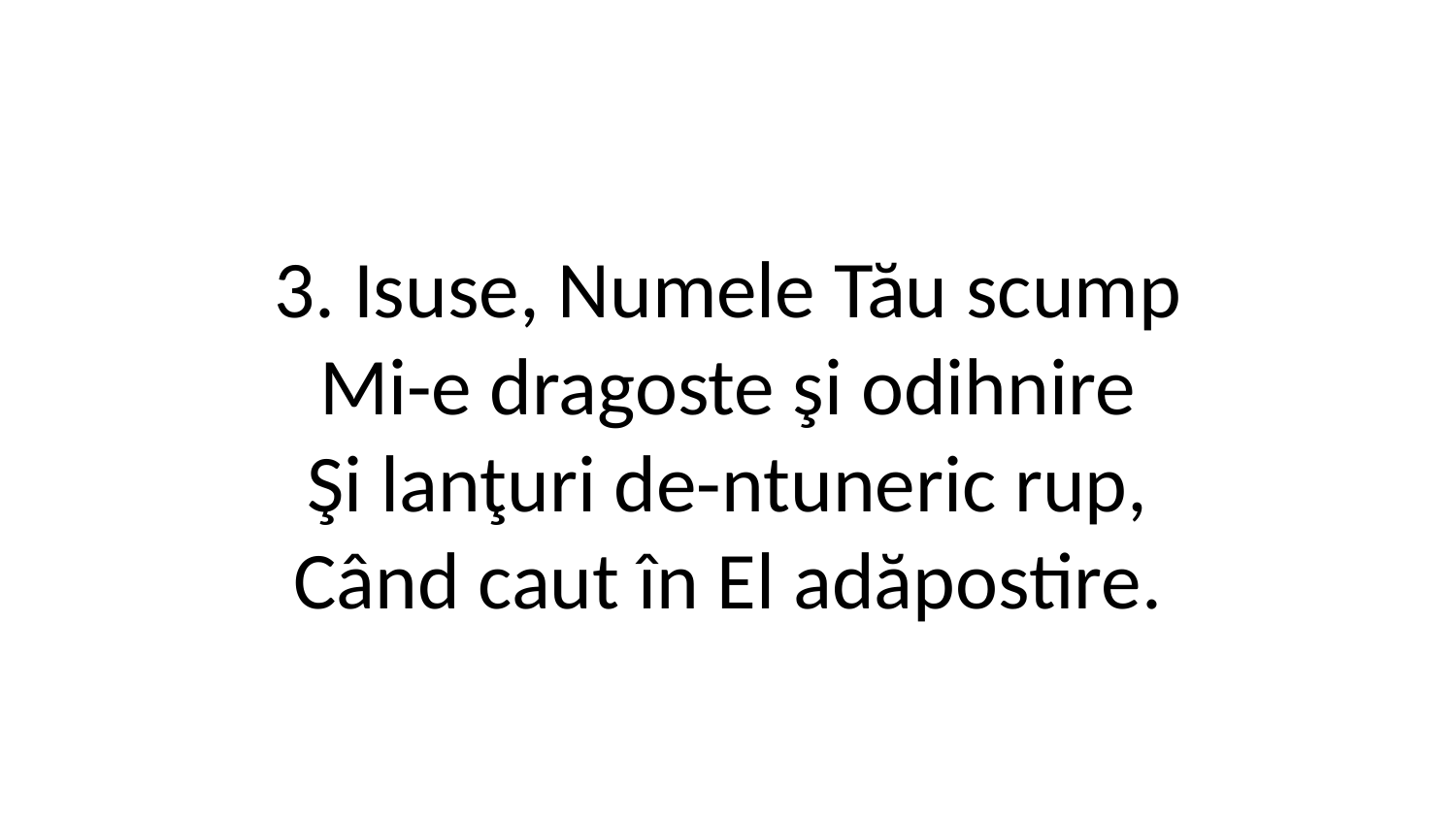

3. Isuse, Numele Tău scump
Mi-e dragoste şi odihnire
Şi lanţuri de-ntuneric rup,
Când caut în El adăpostire.